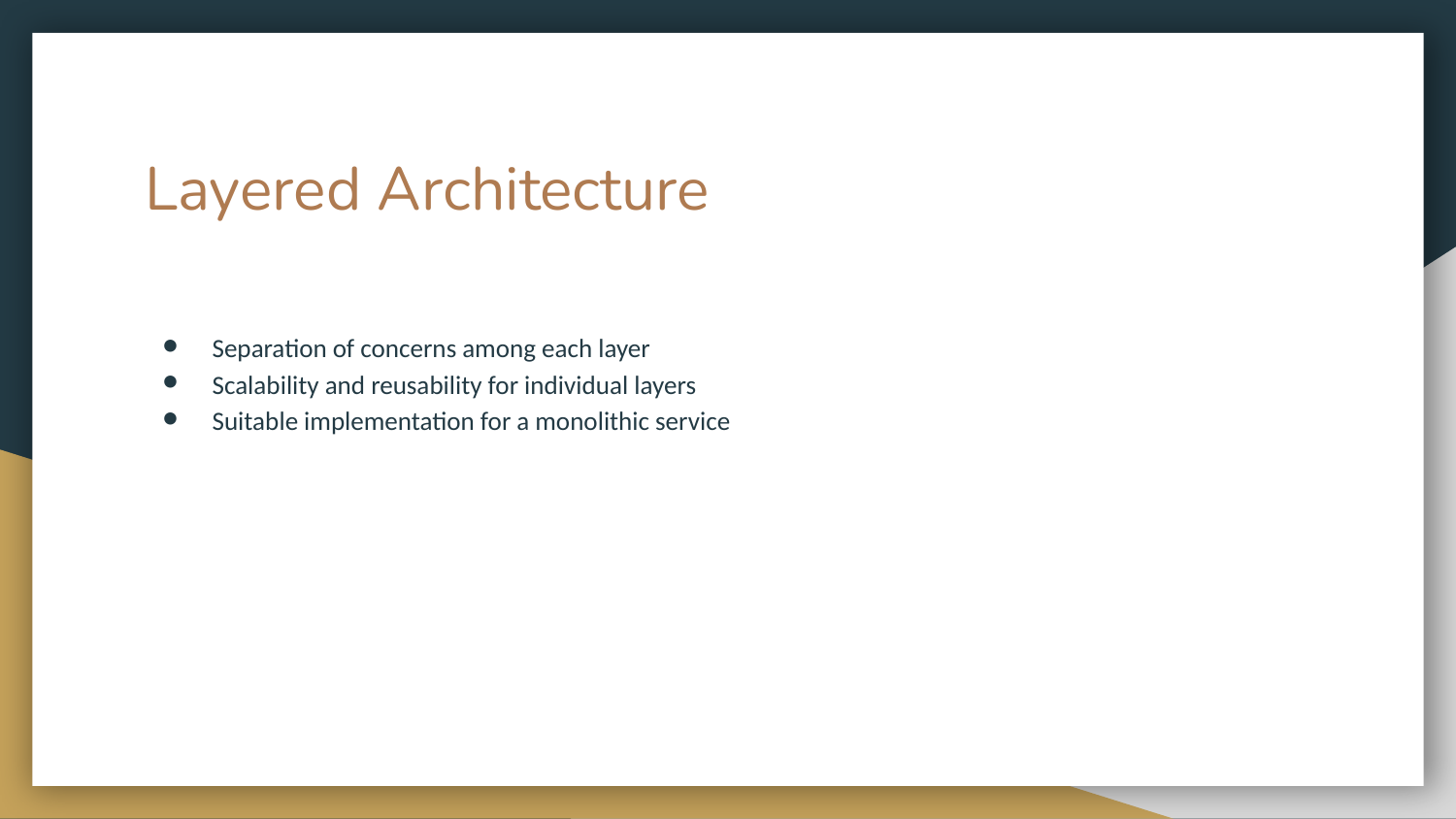

# Layered Architecture
Separation of concerns among each layer
Scalability and reusability for individual layers
Suitable implementation for a monolithic service